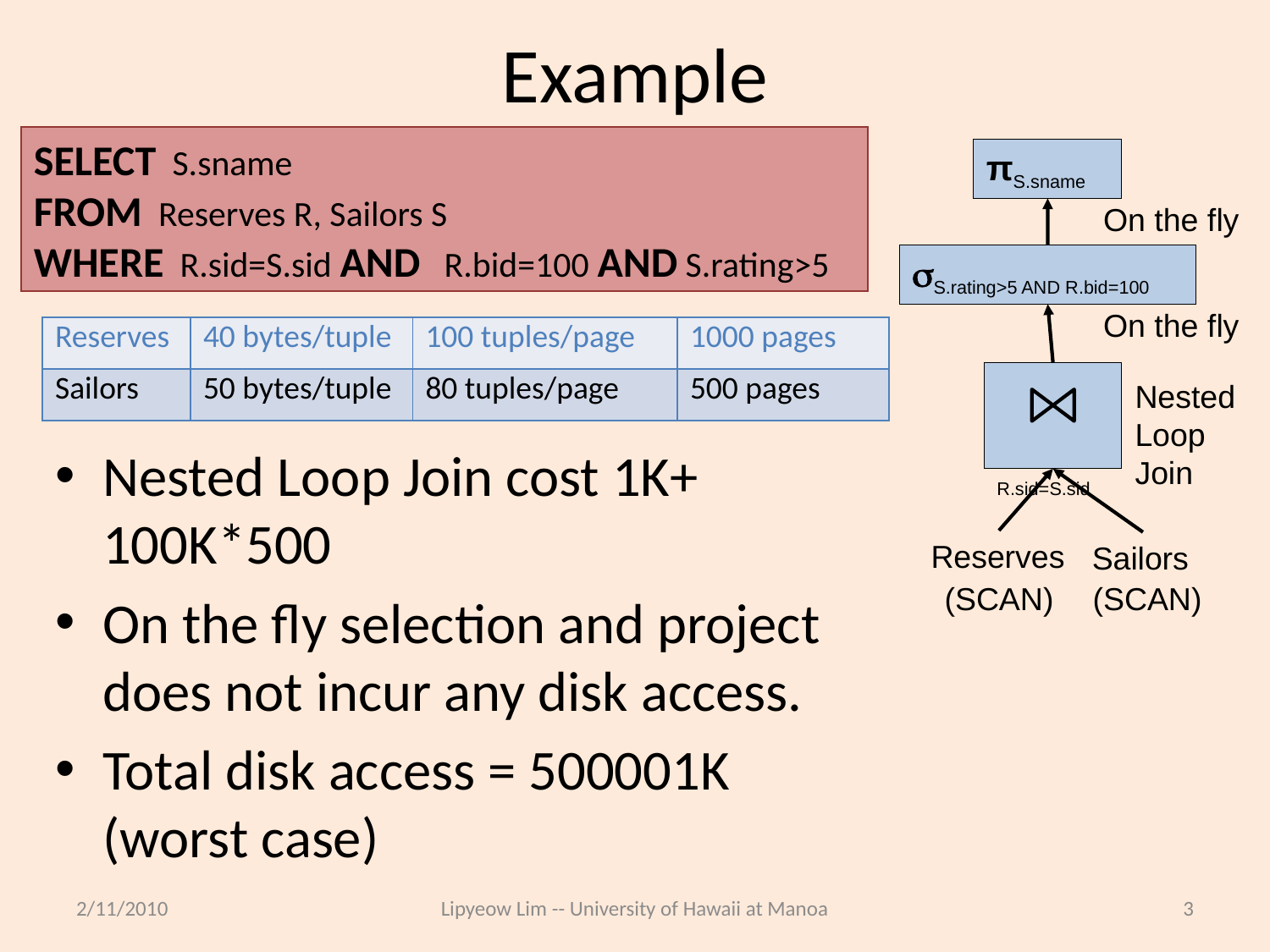

# Example
SELECT  S.sname
FROM  Reserves R, Sailors S
WHERE  R.sid=S.sid AND   R.bid=100 AND S.rating>5
πS.sname
On the fly
σS.rating>5 AND R.bid=100
On the fly
| Reserves | 40 bytes/tuple | 100 tuples/page | 1000 pages |
| --- | --- | --- | --- |
| Sailors | 50 bytes/tuple | 80 tuples/page | 500 pages |

R.sid=S.sid

Nested
Loop
Join
Nested Loop Join cost 1K+ 100K*500
On the fly selection and project does not incur any disk access.
Total disk access = 500001K (worst case)

Reserves
Sailors
(SCAN)
(SCAN)
2/11/2010
Lipyeow Lim -- University of Hawaii at Manoa
3